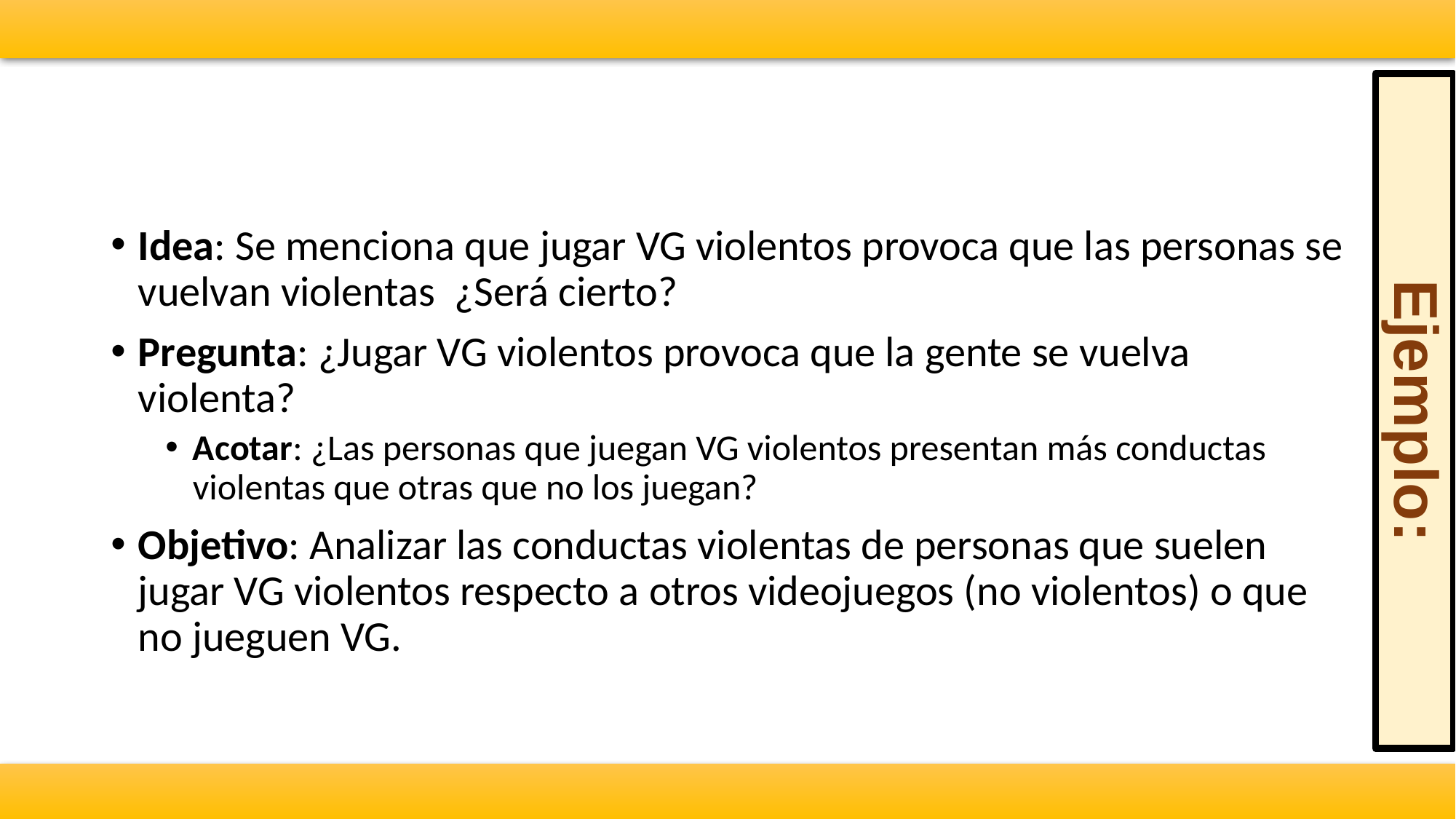

Idea: Se menciona que jugar VG violentos provoca que las personas se vuelvan violentas  ¿Será cierto?
Pregunta: ¿Jugar VG violentos provoca que la gente se vuelva violenta?
Acotar: ¿Las personas que juegan VG violentos presentan más conductas violentas que otras que no los juegan?
Objetivo: Analizar las conductas violentas de personas que suelen jugar VG violentos respecto a otros videojuegos (no violentos) o que no jueguen VG.

# Ejemplo: